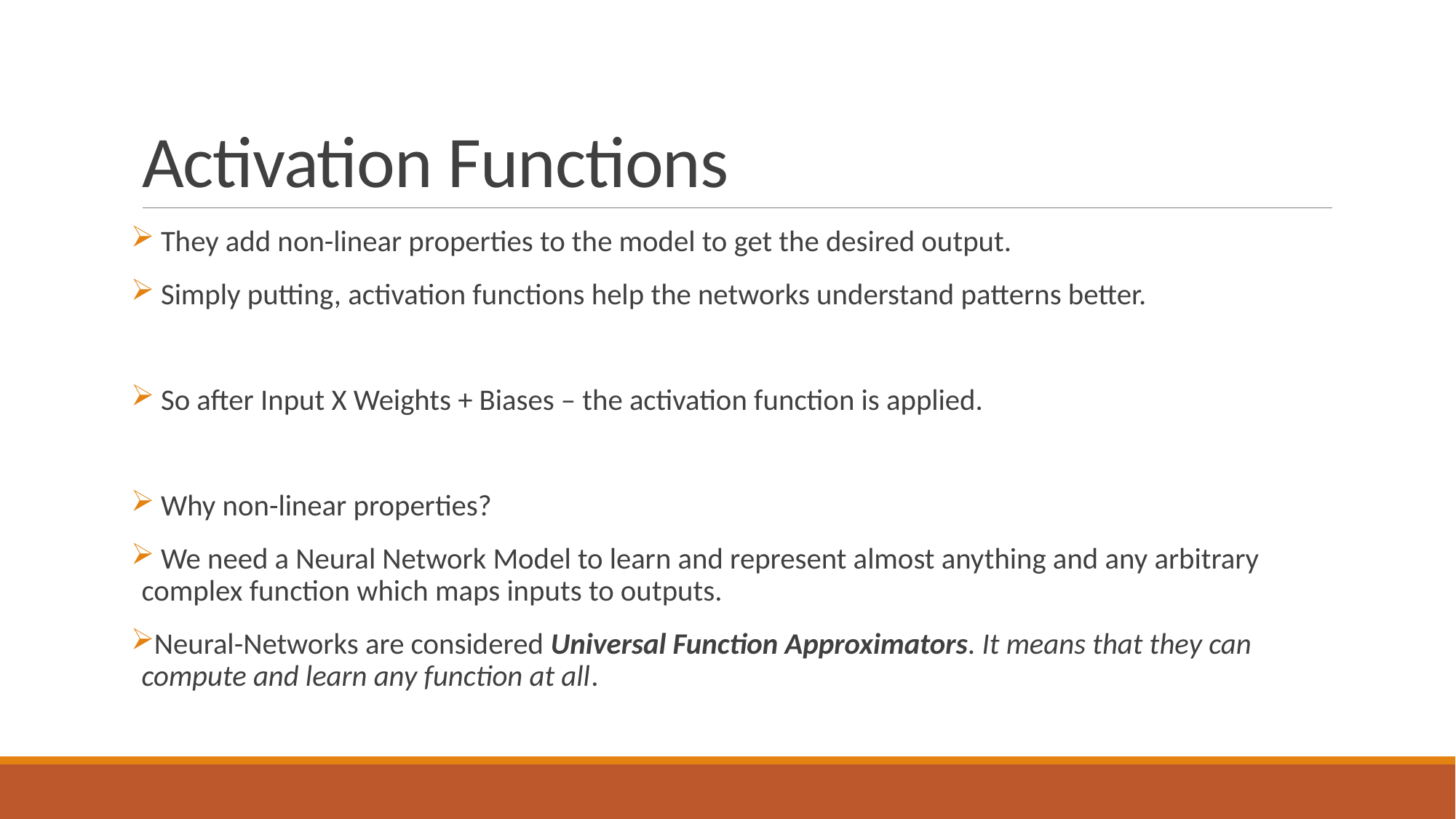

# Activation Functions
 They add non-linear properties to the model to get the desired output.
 Simply putting, activation functions help the networks understand patterns better.

 So after Input X Weights + Biases – the activation function is applied.

 Why non-linear properties?
 We need a Neural Network Model to learn and represent almost anything and any arbitrary complex function which maps inputs to outputs.
Neural-Networks are considered Universal Function Approximators. It means that they can compute and learn any function at all.